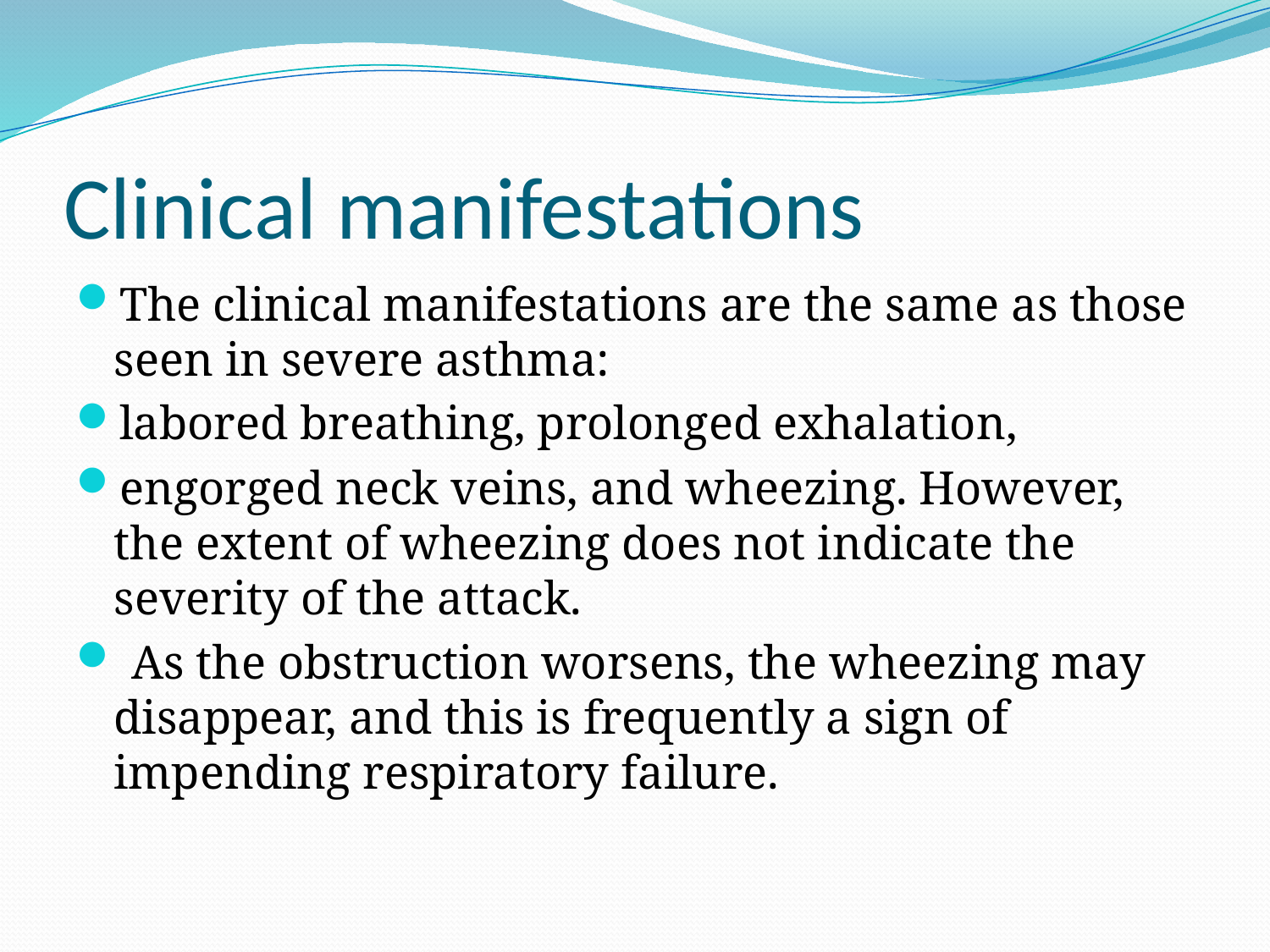

# Clinical manifestations
The clinical manifestations are the same as those seen in severe asthma:
labored breathing, prolonged exhalation,
engorged neck veins, and wheezing. However, the extent of wheezing does not indicate the severity of the attack.
 As the obstruction worsens, the wheezing may disappear, and this is frequently a sign of impending respiratory failure.